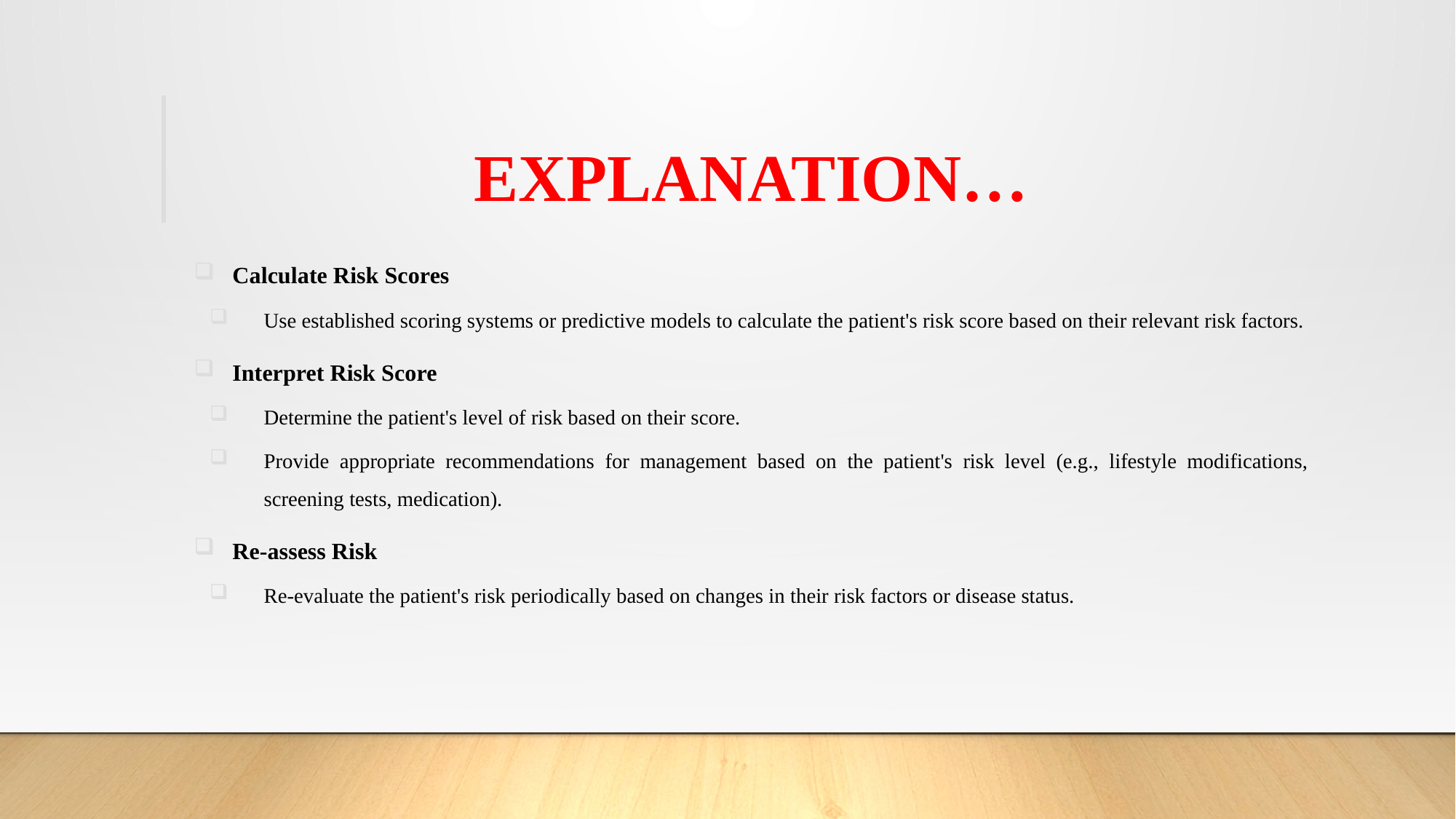

# EXPLANATION…
Calculate Risk Scores
Use established scoring systems or predictive models to calculate the patient's risk score based on their relevant risk factors.
Interpret Risk Score
Determine the patient's level of risk based on their score.
Provide appropriate recommendations for management based on the patient's risk level (e.g., lifestyle modifications, screening tests, medication).
Re-assess Risk
Re-evaluate the patient's risk periodically based on changes in their risk factors or disease status.